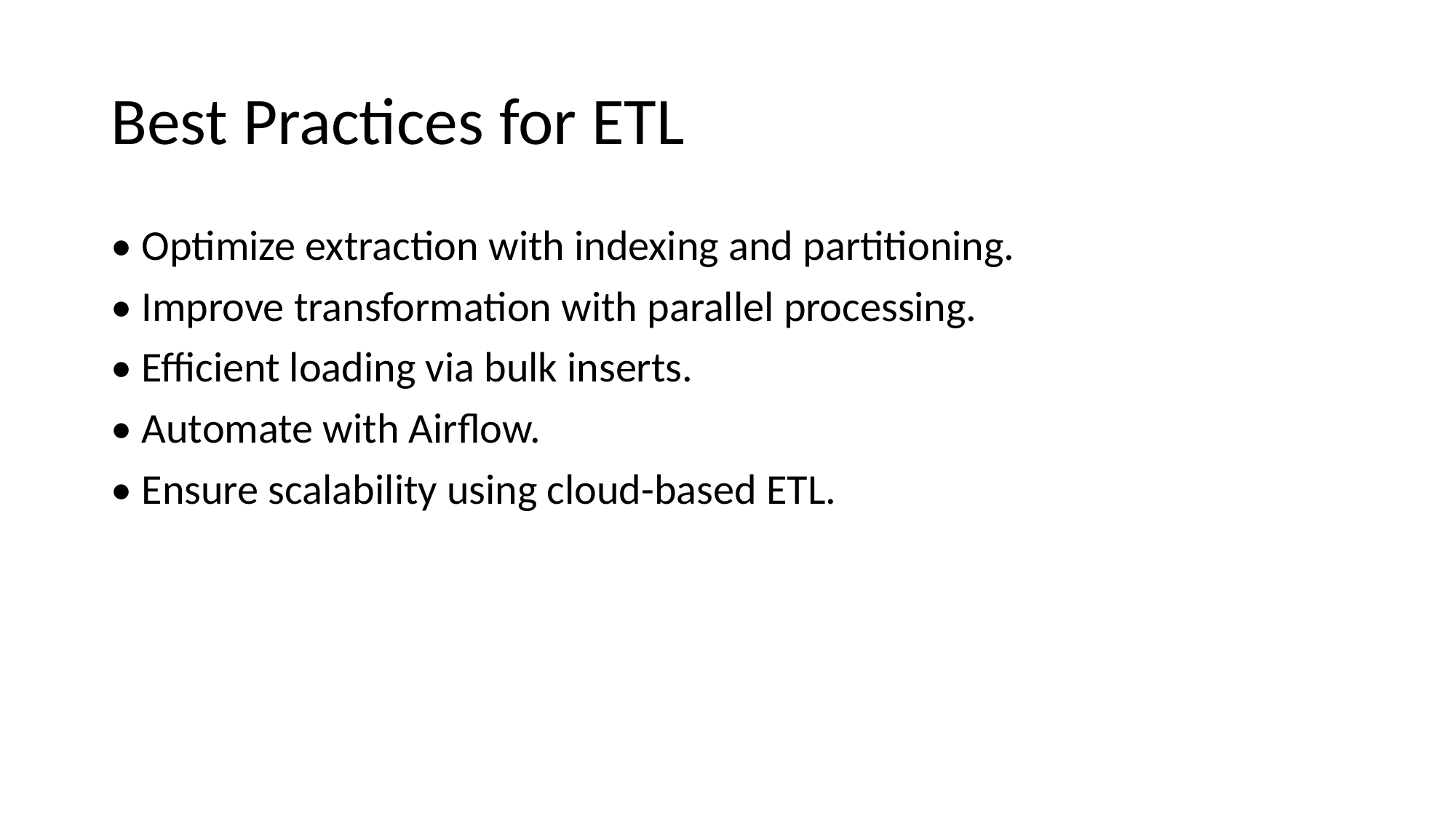

# Best Practices for ETL
• Optimize extraction with indexing and partitioning.
• Improve transformation with parallel processing.
• Efficient loading via bulk inserts.
• Automate with Airflow.
• Ensure scalability using cloud-based ETL.